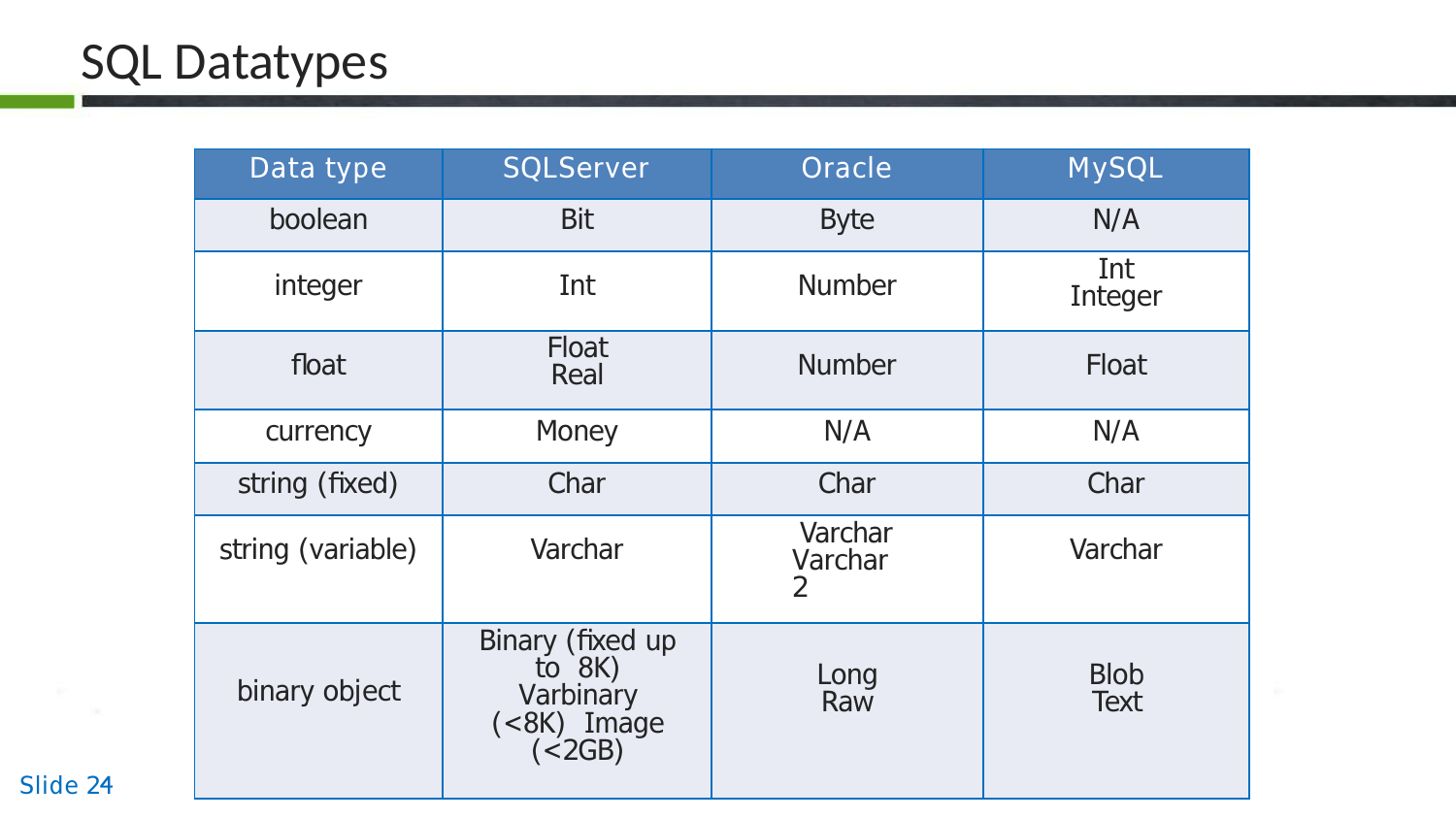

# SQL Datatypes

| Data type | SQLServer | Oracle | MySQL |
| --- | --- | --- | --- |
| boolean | Bit | Byte | N/A |
| integer | Int | Number | Int Integer |
| float | Float Real | Number | Float |
| currency | Money | N/A | N/A |
| string (fixed) | Char | Char | Char |
| string (variable) | Varchar | Varchar Varchar2 | Varchar |
| binary object | Binary (fixed up to 8K) Varbinary (<8K) Image (<2GB) | Long Raw | Blob Text |
Slide 24